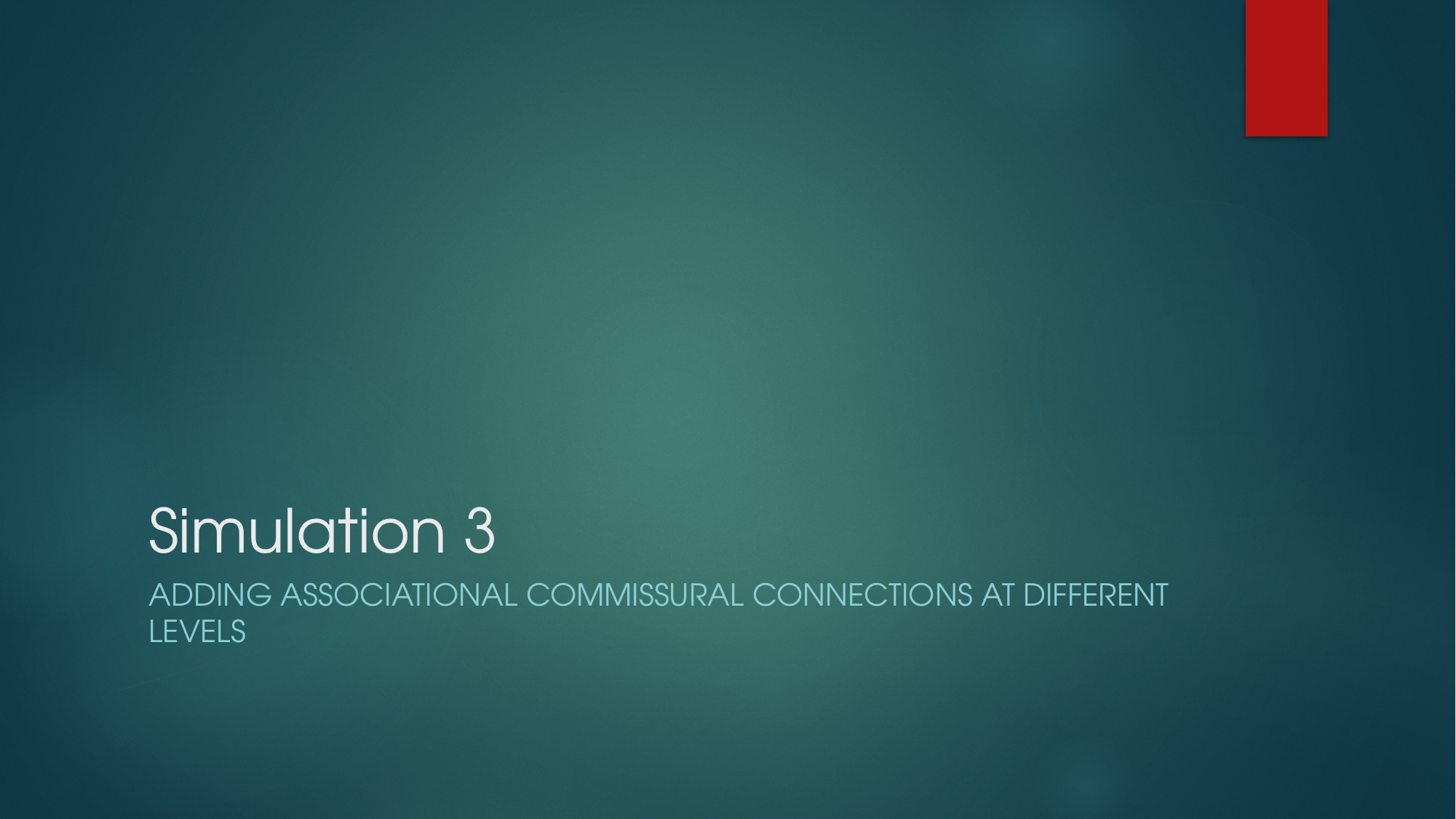

# Simulation 3
Adding Associational Commissural connections at different levels